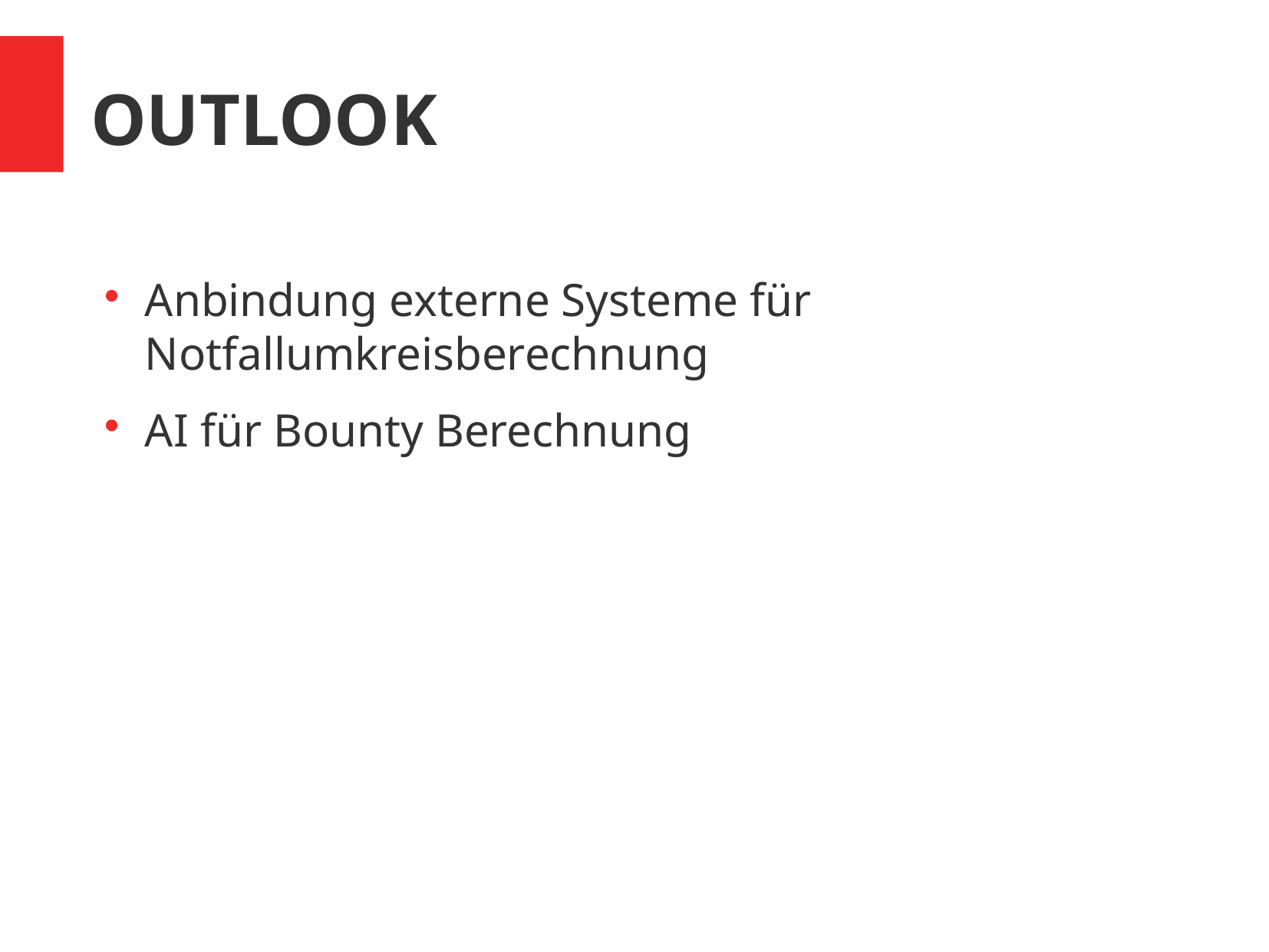

OUTLOOK
Anbindung externe Systeme für Notfallumkreisberechnung
AI für Bounty Berechnung